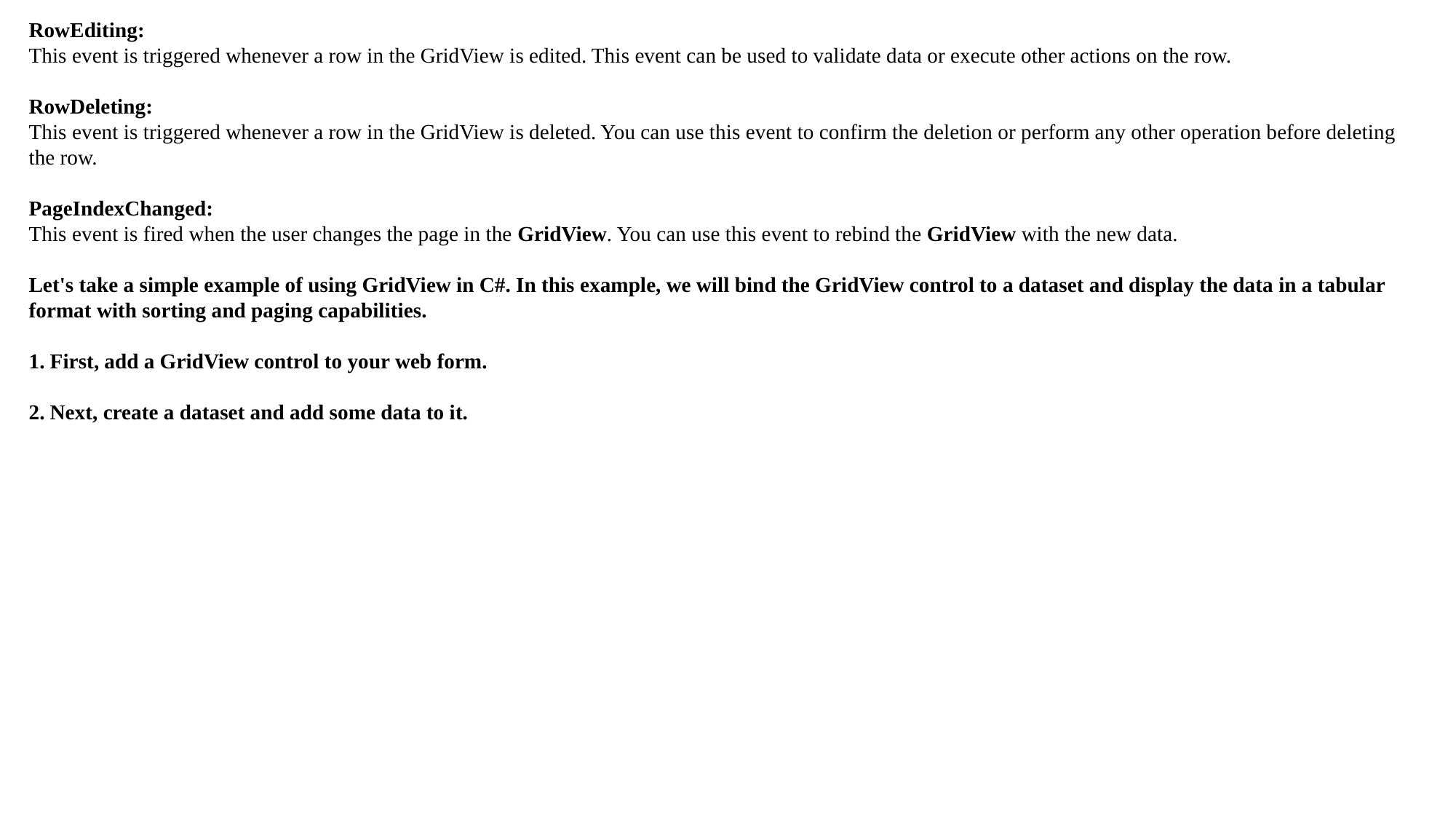

RowEditing:
This event is triggered whenever a row in the GridView is edited. This event can be used to validate data or execute other actions on the row.

RowDeleting:
This event is triggered whenever a row in the GridView is deleted. You can use this event to confirm the deletion or perform any other operation before deleting the row.

PageIndexChanged:
This event is fired when the user changes the page in the GridView. You can use this event to rebind the GridView with the new data.

Let's take a simple example of using GridView in C#. In this example, we will bind the GridView control to a dataset and display the data in a tabular format with sorting and paging capabilities.

1. First, add a GridView control to your web form.

2. Next, create a dataset and add some data to it.